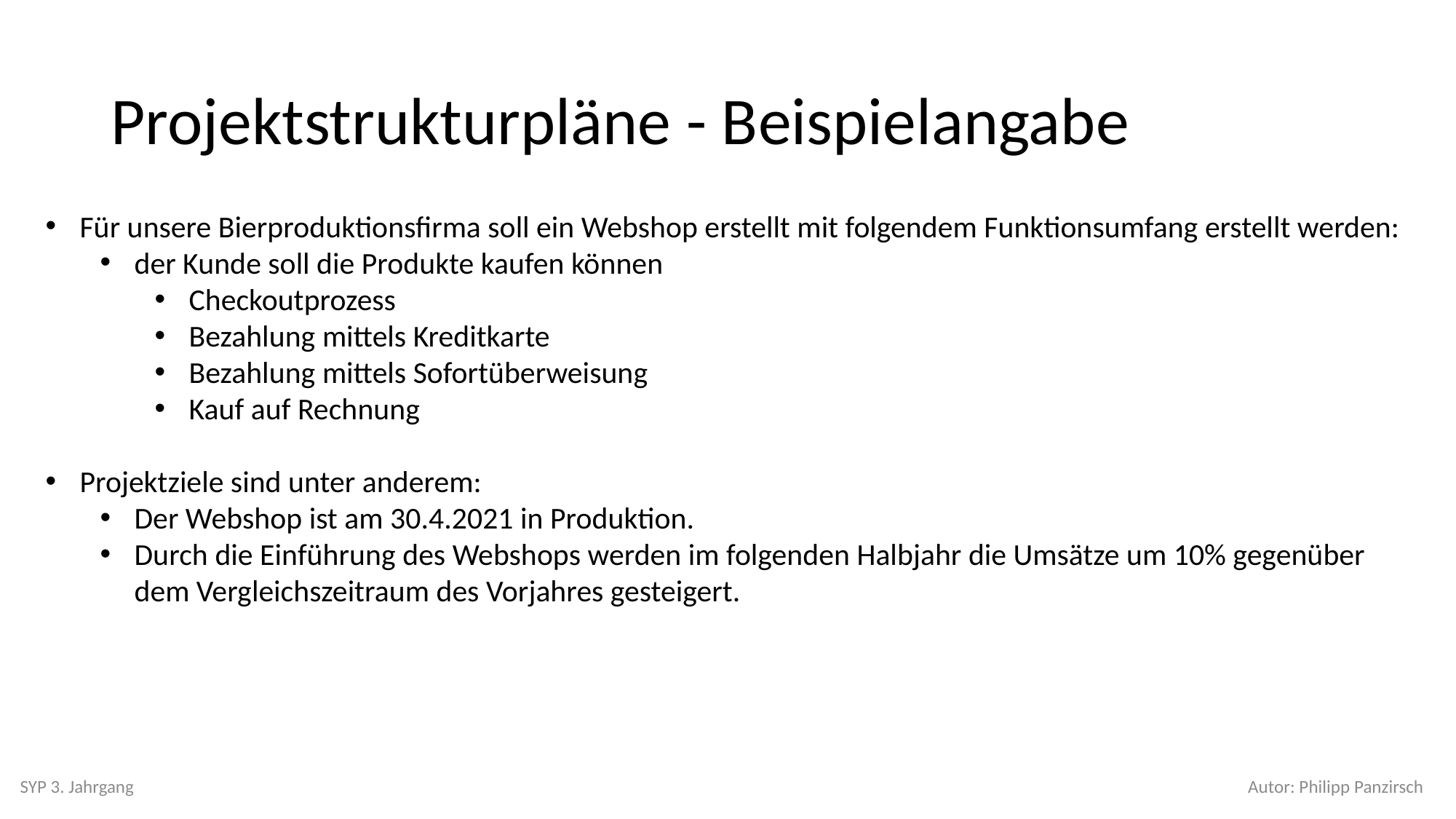

# Projektstrukturpläne - Beispielangabe
Für unsere Bierproduktionsfirma soll ein Webshop erstellt mit folgendem Funktionsumfang erstellt werden:
der Kunde soll die Produkte kaufen können
Checkoutprozess
Bezahlung mittels Kreditkarte
Bezahlung mittels Sofortüberweisung
Kauf auf Rechnung

Projektziele sind unter anderem:
Der Webshop ist am 30.4.2021 in Produktion.
Durch die Einführung des Webshops werden im folgenden Halbjahr die Umsätze um 10% gegenüber dem Vergleichszeitraum des Vorjahres gesteigert.
SYP 3. Jahrgang
Autor: Philipp Panzirsch